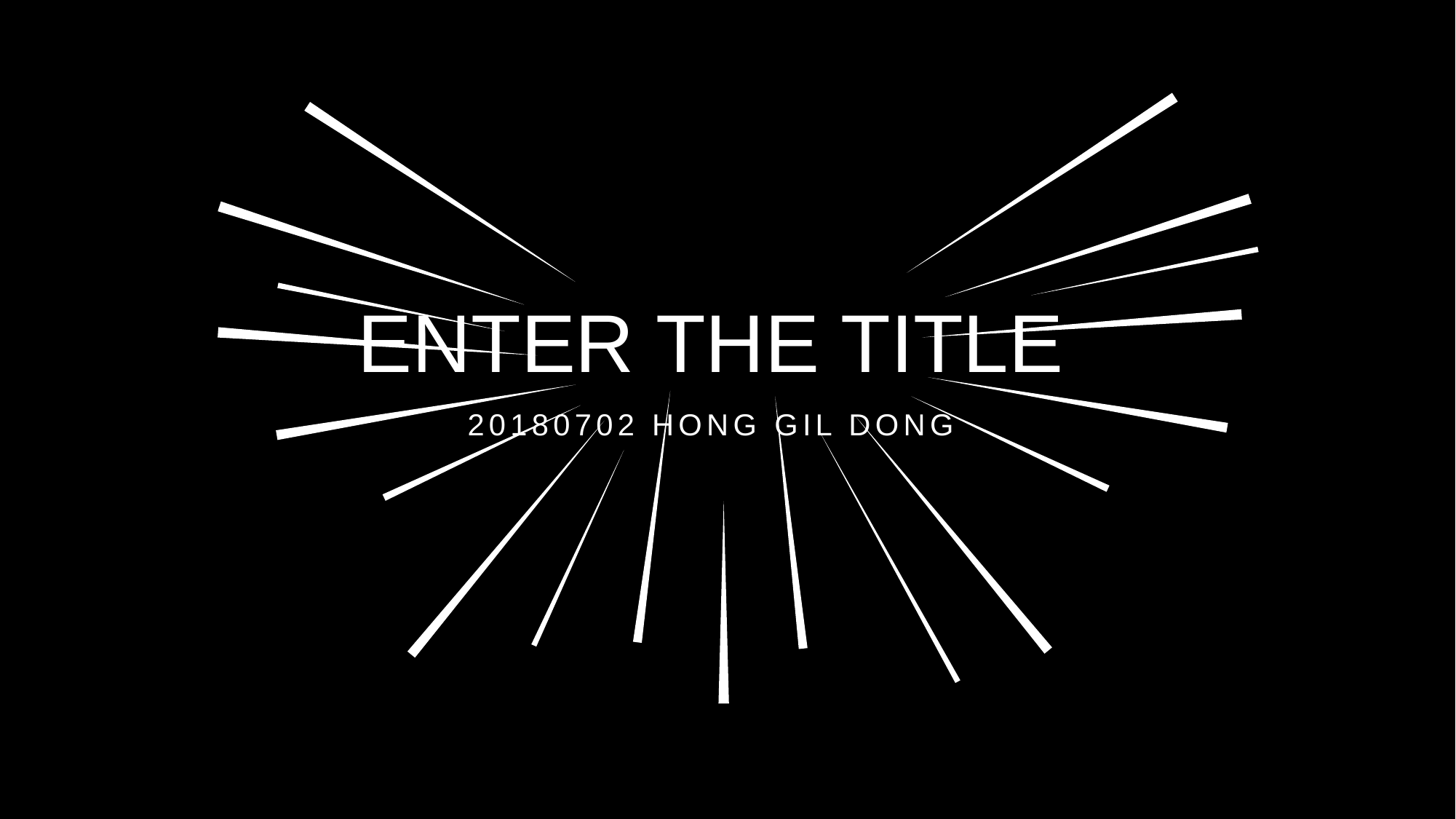

ENTER THE TITLE

20180702 HONG GIL DONG